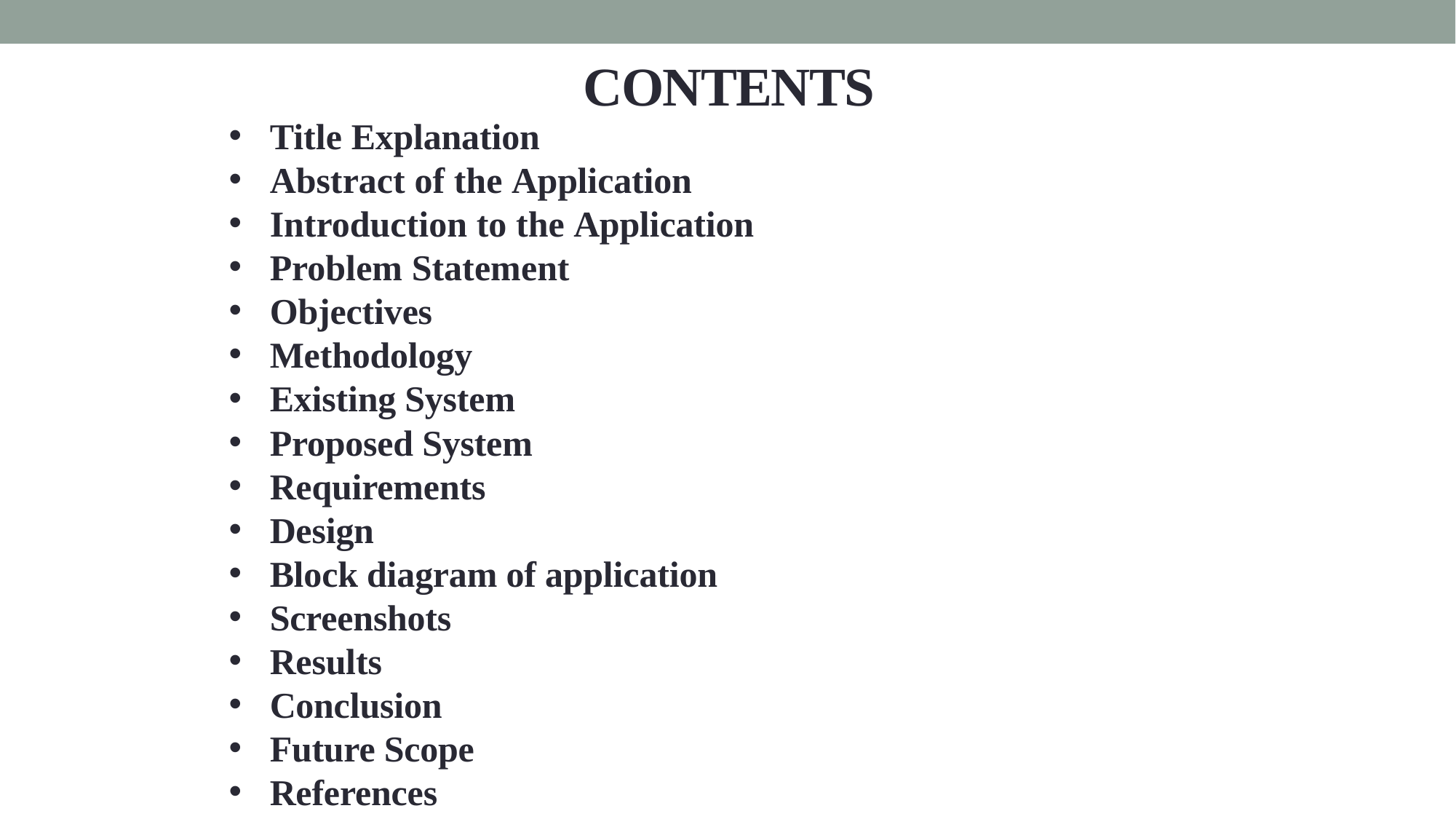

# CONTENTS
Title Explanation
Abstract of the Application
Introduction to the Application
Problem Statement
Objectives
Methodology
Existing System
Proposed System
Requirements
Design
Block diagram of application
Screenshots
Results
Conclusion
Future Scope
References